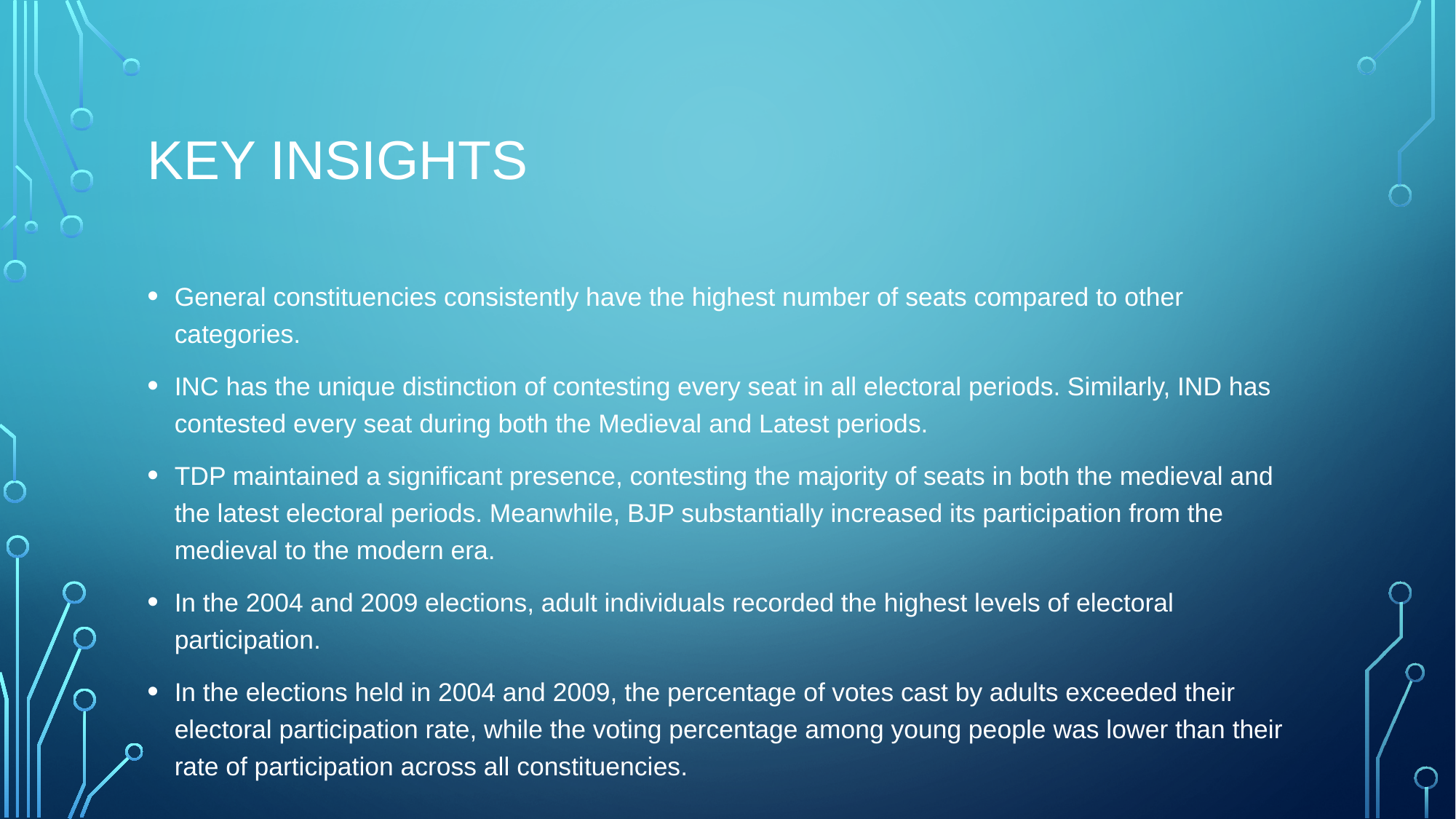

# Key insights
General constituencies consistently have the highest number of seats compared to other categories.
INC has the unique distinction of contesting every seat in all electoral periods. Similarly, IND has contested every seat during both the Medieval and Latest periods.
TDP maintained a significant presence, contesting the majority of seats in both the medieval and the latest electoral periods. Meanwhile, BJP substantially increased its participation from the medieval to the modern era.
In the 2004 and 2009 elections, adult individuals recorded the highest levels of electoral participation.
In the elections held in 2004 and 2009, the percentage of votes cast by adults exceeded their electoral participation rate, while the voting percentage among young people was lower than their rate of participation across all constituencies.